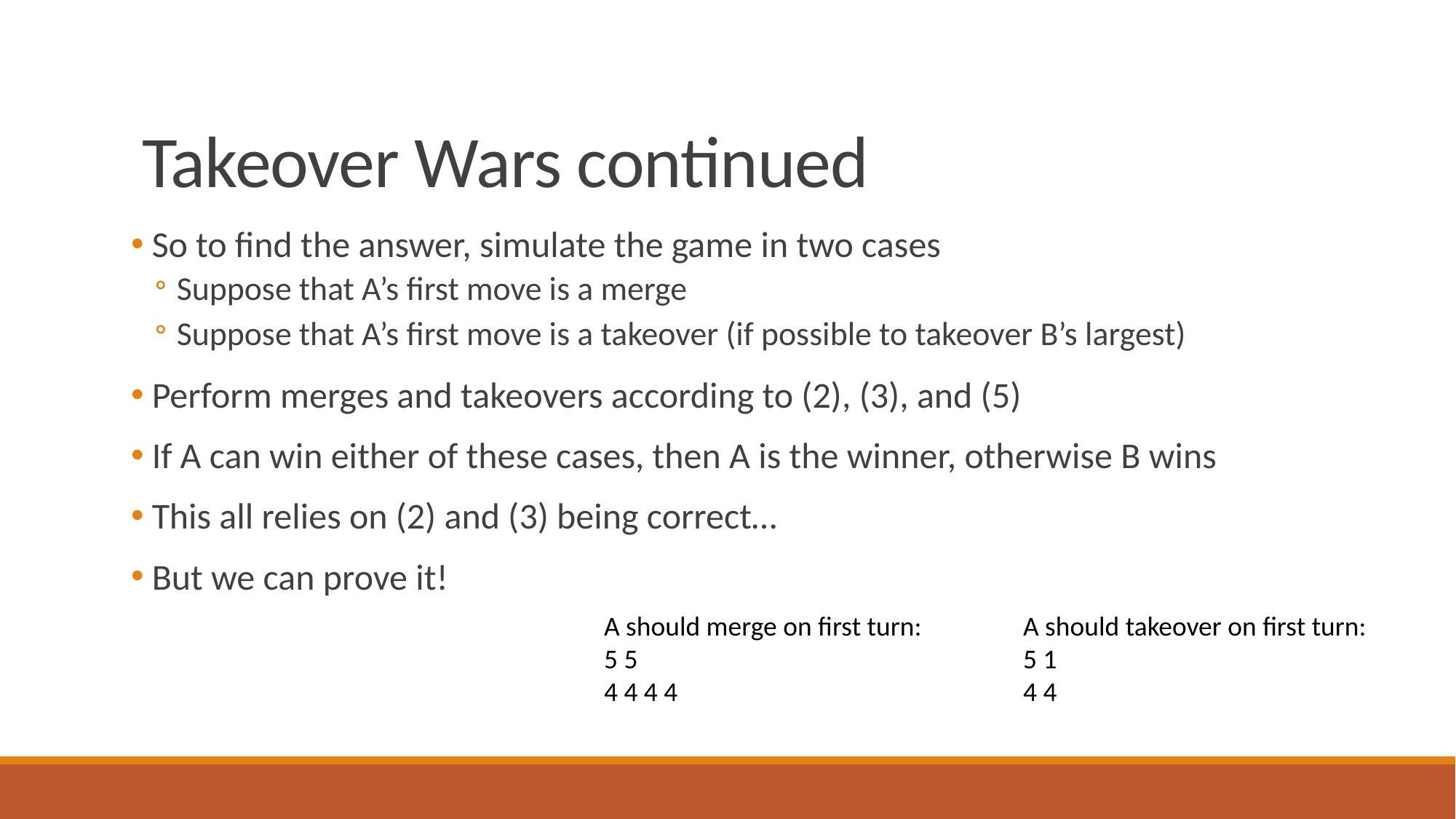

# Takeover Wars continued
 So to find the answer, simulate the game in two cases
Suppose that A’s first move is a merge
Suppose that A’s first move is a takeover (if possible to takeover B’s largest)
 Perform merges and takeovers according to (2), (3), and (5)
 If A can win either of these cases, then A is the winner, otherwise B wins
 This all relies on (2) and (3) being correct…
 But we can prove it!
A should merge on first turn:
5 5
4 4 4 4
A should takeover on first turn:
5 1
4 4